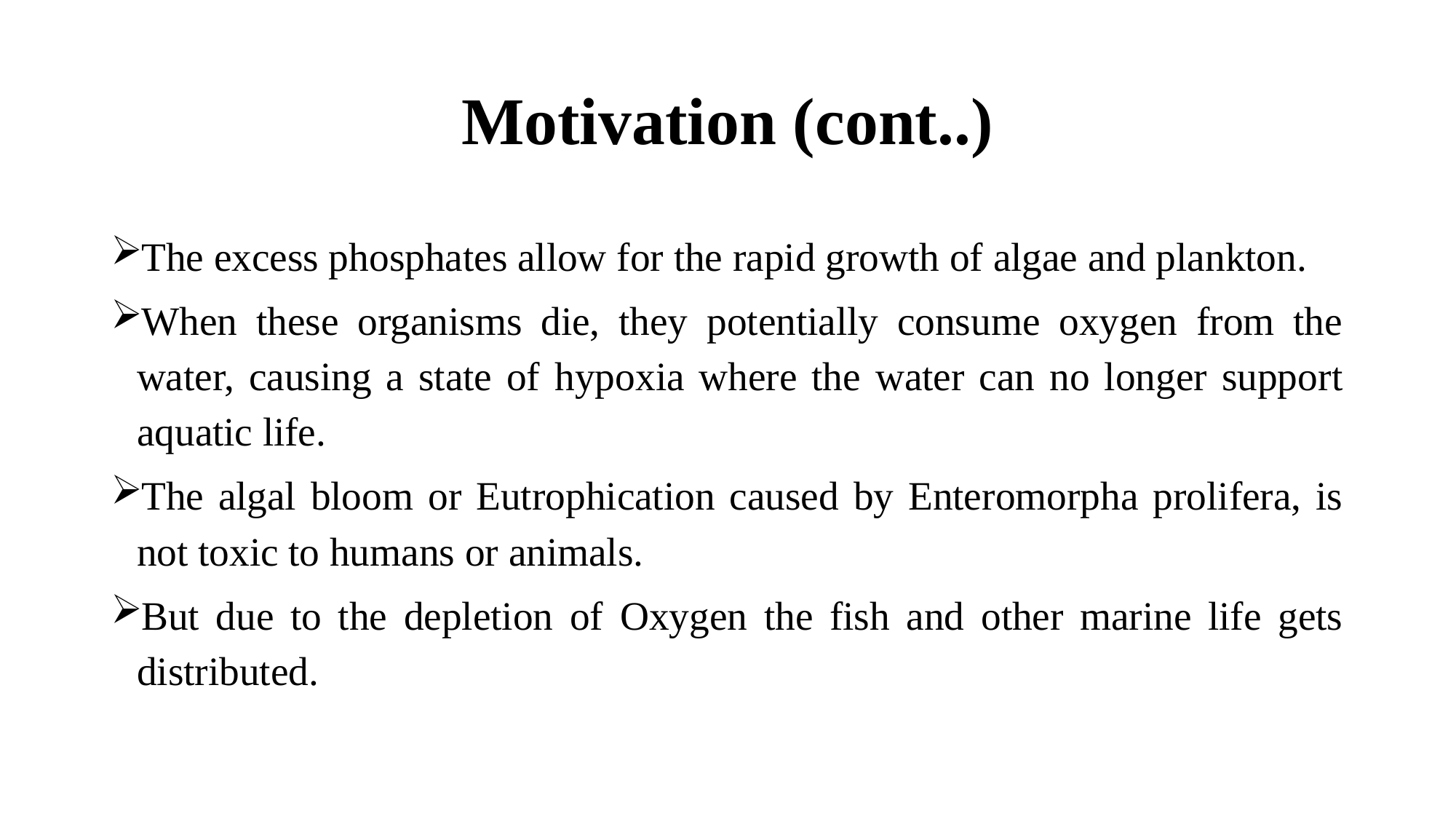

# Motivation (cont..)
The excess phosphates allow for the rapid growth of algae and plankton.
When these organisms die, they potentially consume oxygen from the water, causing a state of hypoxia where the water can no longer support aquatic life.
The algal bloom or Eutrophication caused by Enteromorpha prolifera, is not toxic to humans or animals.
But due to the depletion of Oxygen the fish and other marine life gets distributed.